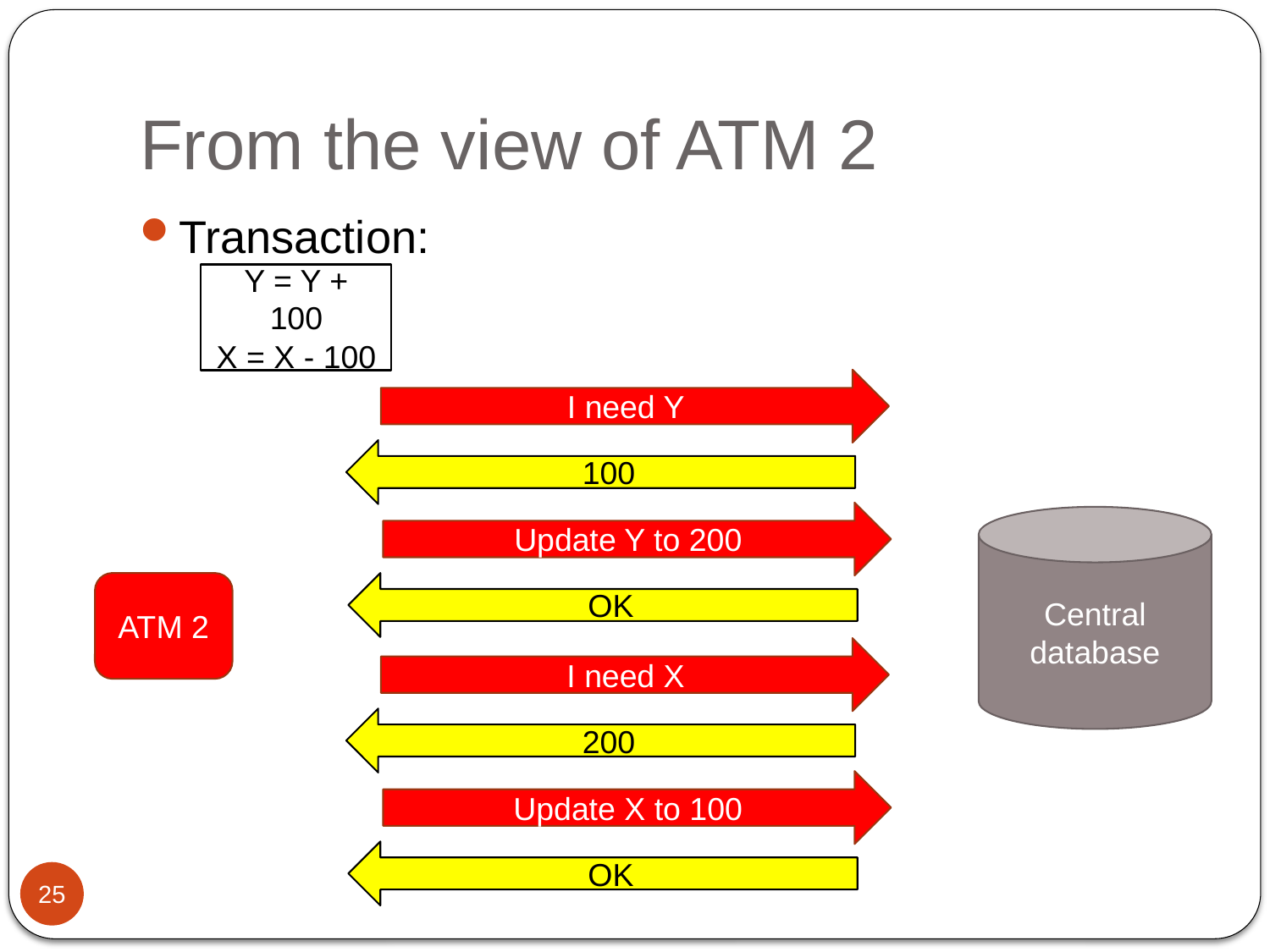

# From the view of ATM 2
Transaction:
Y = Y + 100
X = X - 100
I need Y
100
Update Y to 200
Central database
ATM 2
OK
I need X
200
Update X to 100
OK
25